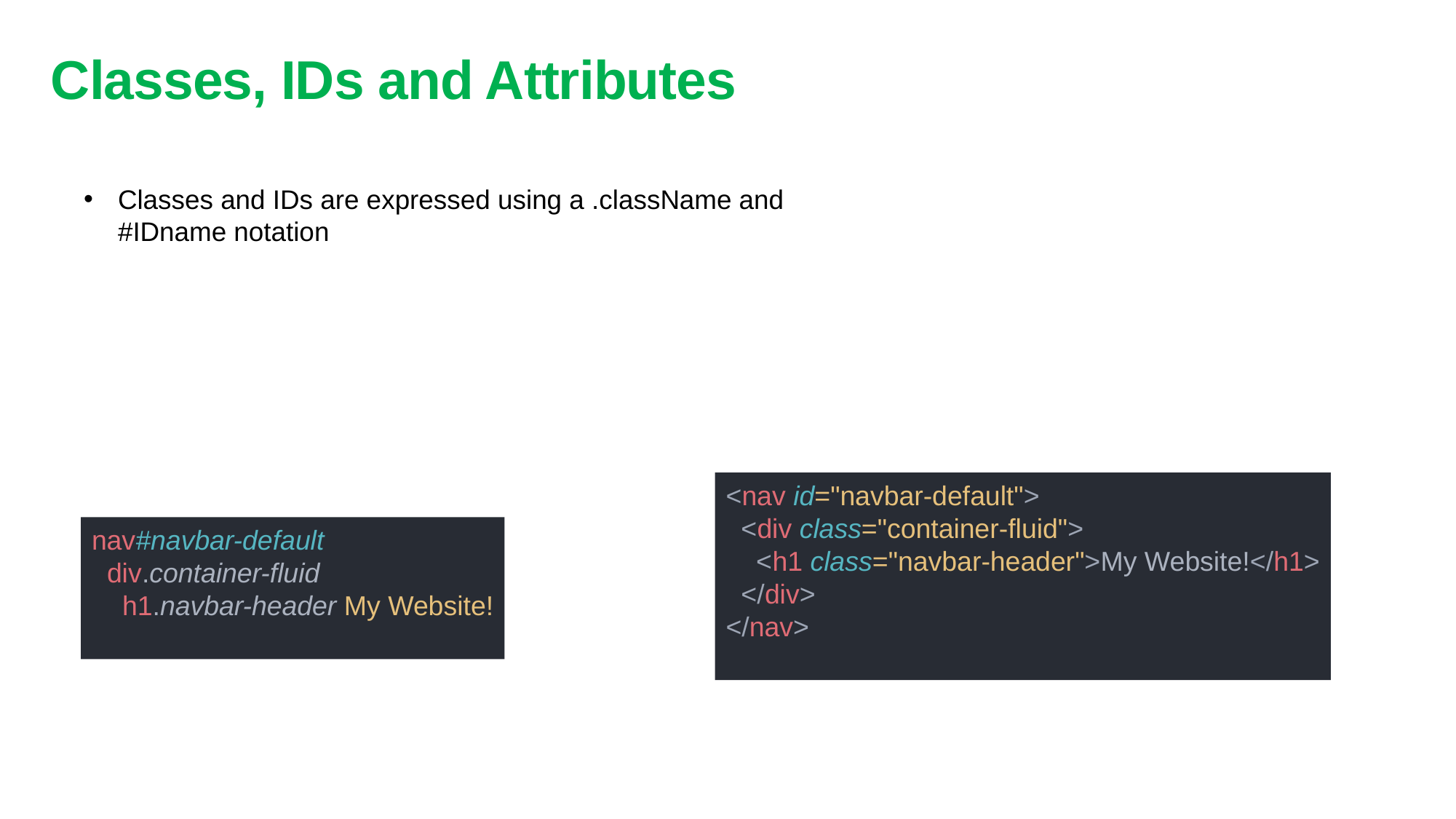

# Classes, IDs and Attributes
Classes and IDs are expressed using a .className and #IDname notation
<nav id="navbar-default">
  <div class="container-fluid">
    <h1 class="navbar-header">My Website!</h1>
  </div>
</nav>

nav#navbar-default
  div.container-fluid
    h1.navbar-header My Website!